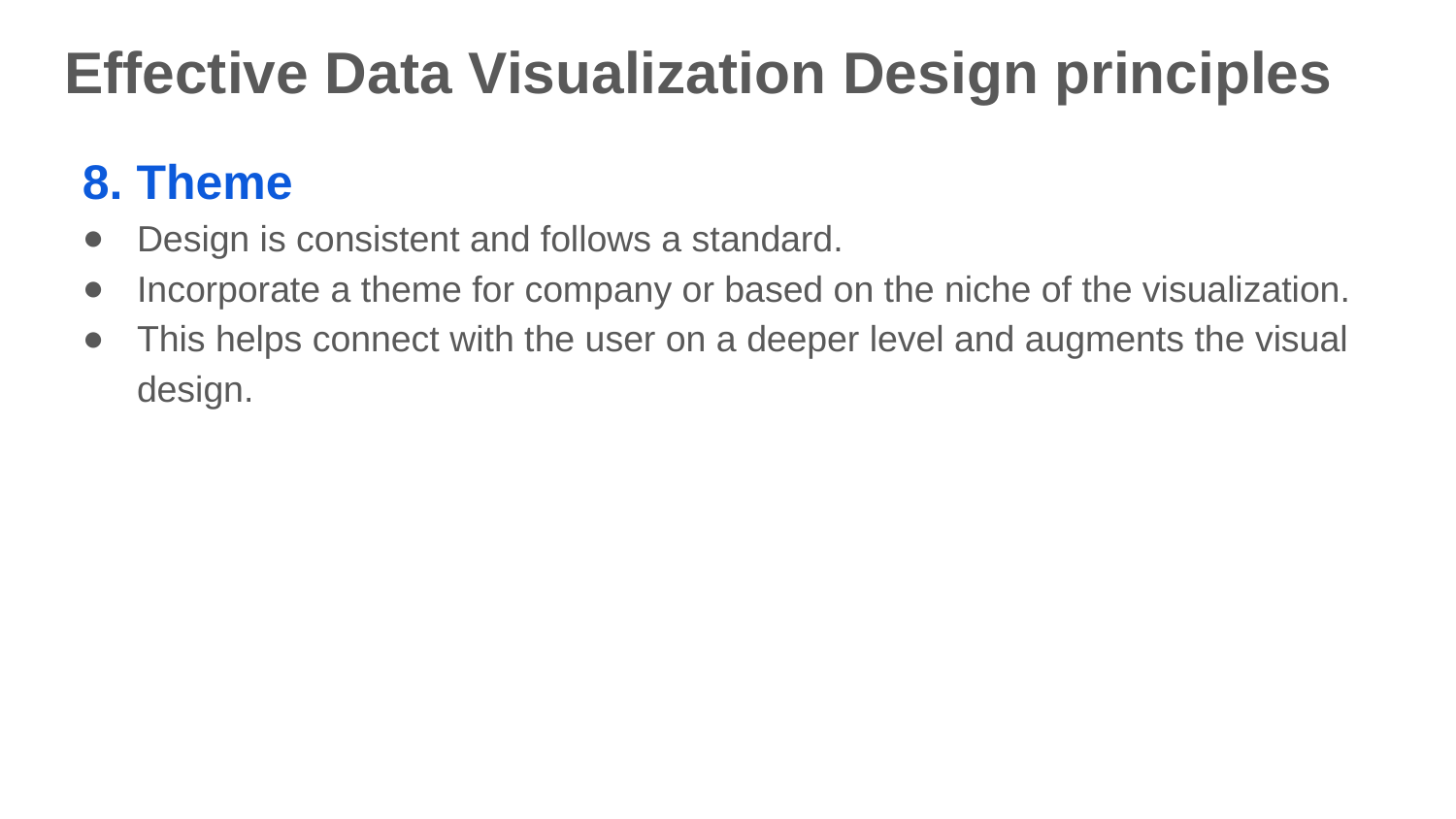

# Effective Data Visualization Design principles
8. Theme
Design is consistent and follows a standard.
Incorporate a theme for company or based on the niche of the visualization.
This helps connect with the user on a deeper level and augments the visual design.